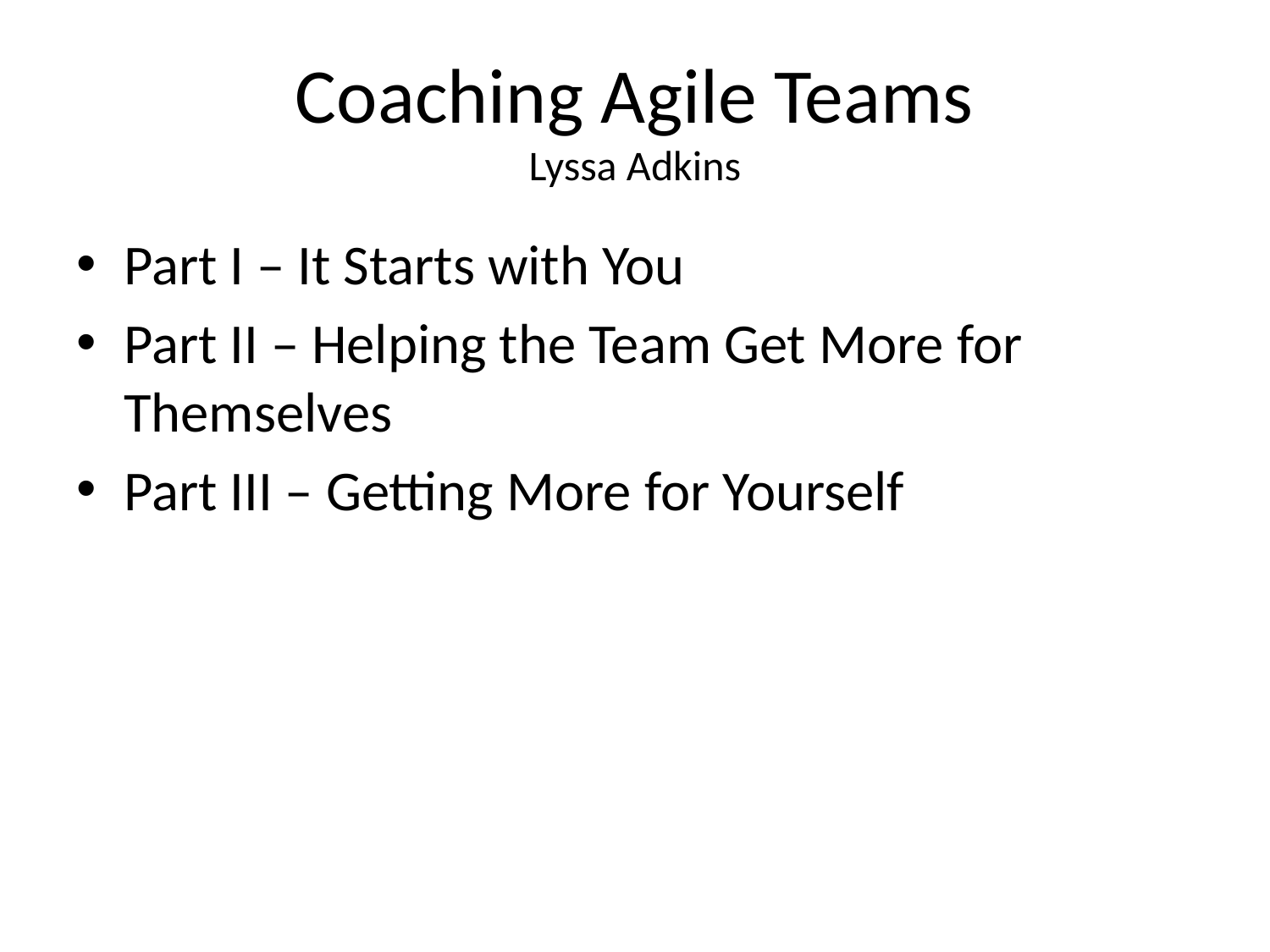

# Coaching Agile Teams Lyssa Adkins
Part I – It Starts with You
Part II – Helping the Team Get More for Themselves
Part III – Getting More for Yourself